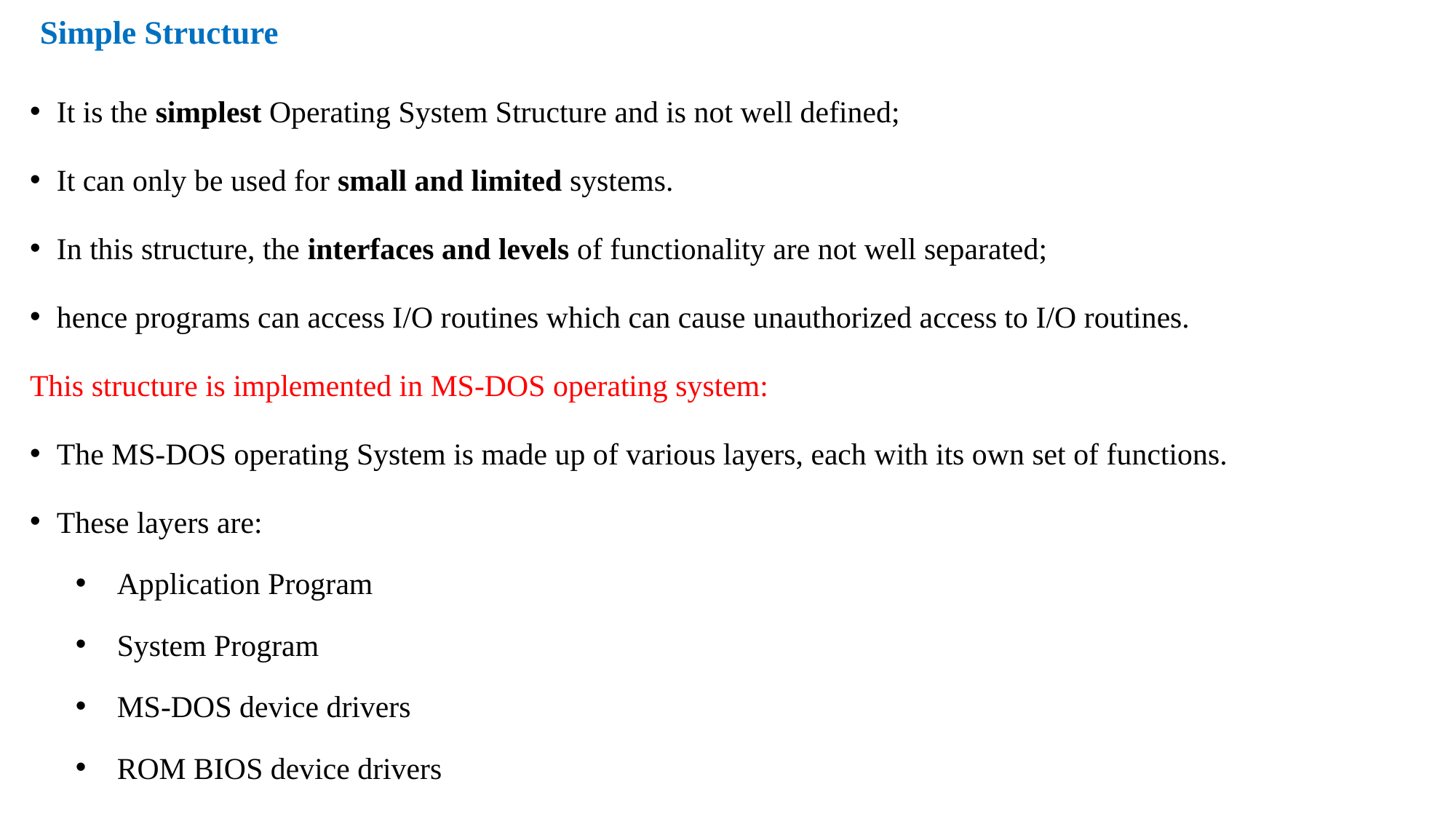

# Simple Structure
It is the simplest Operating System Structure and is not well defined;
It can only be used for small and limited systems.
In this structure, the interfaces and levels of functionality are not well separated;
hence programs can access I/O routines which can cause unauthorized access to I/O routines.
This structure is implemented in MS-DOS operating system:
The MS-DOS operating System is made up of various layers, each with its own set of functions.
These layers are:
Application Program
System Program
MS-DOS device drivers
ROM BIOS device drivers